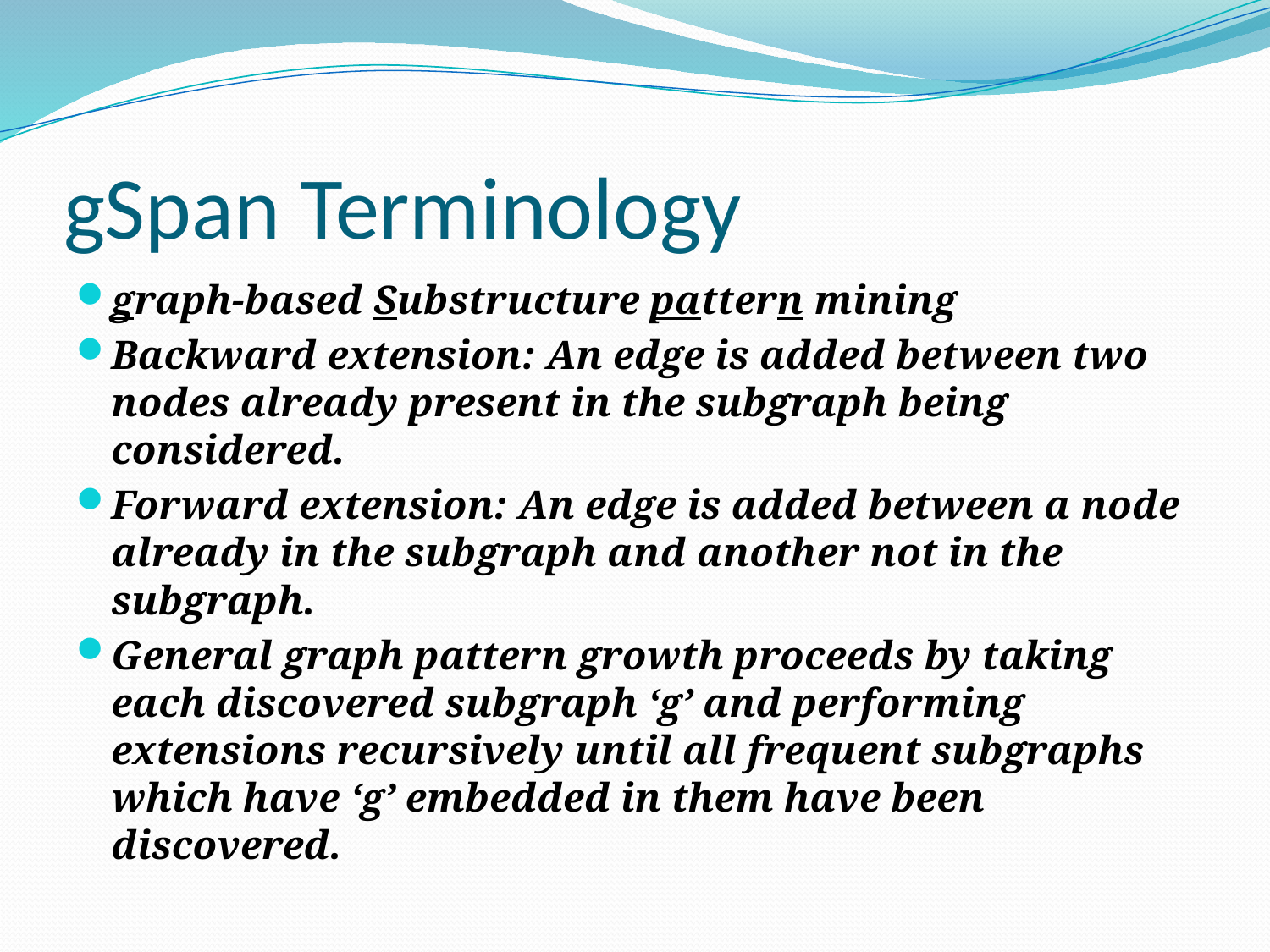

# gSpan Terminology
graph-based Substructure pattern mining
Backward extension: An edge is added between two nodes already present in the subgraph being considered.
Forward extension: An edge is added between a node already in the subgraph and another not in the subgraph.
General graph pattern growth proceeds by taking each discovered subgraph ‘g’ and performing extensions recursively until all frequent subgraphs which have ‘g’ embedded in them have been discovered.